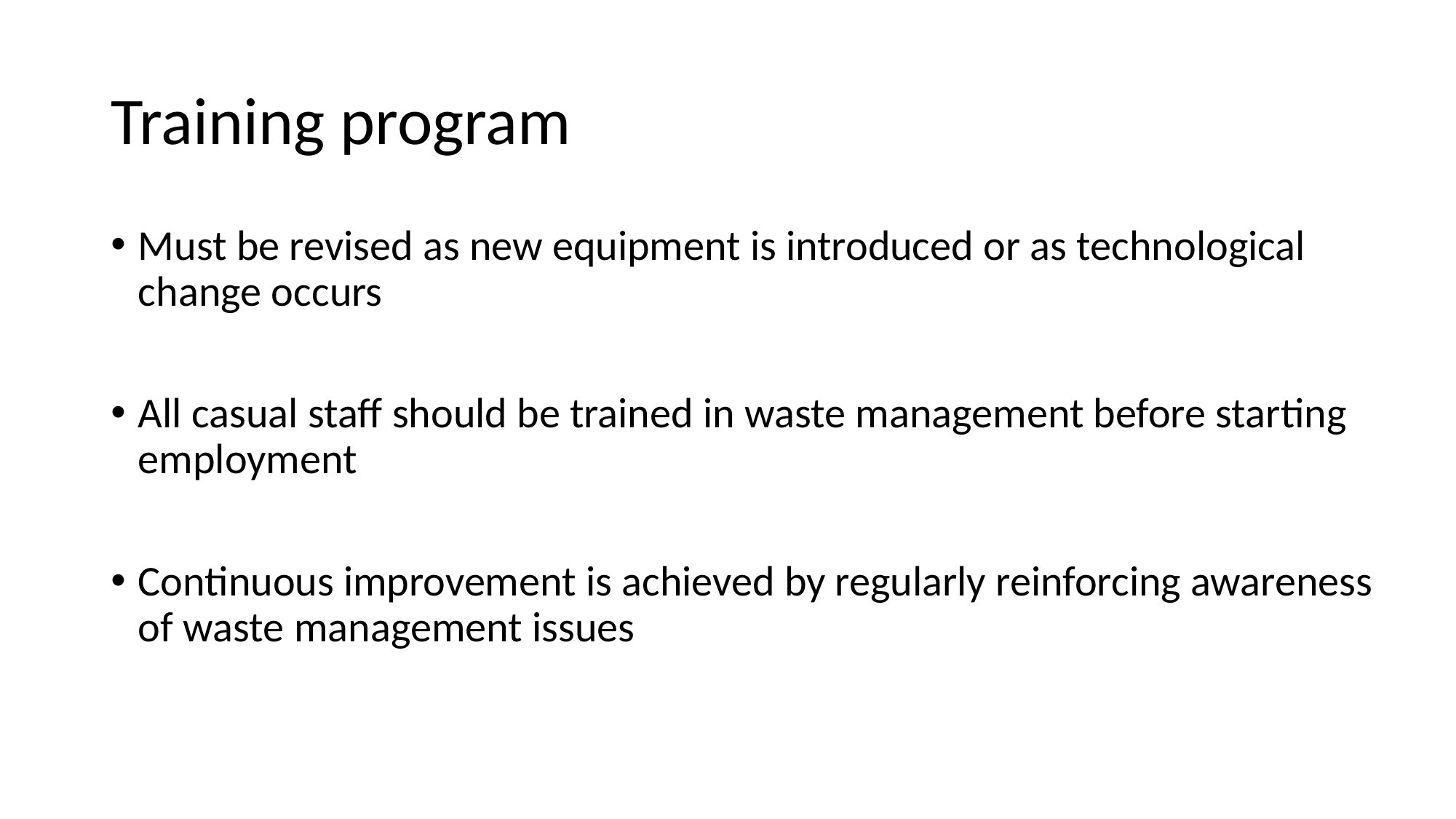

# Training program
Must be revised as new equipment is introduced or as technological change occurs

All casual staff should be trained in waste management before starting employment

Continuous improvement is achieved by regularly reinforcing awareness of waste management issues